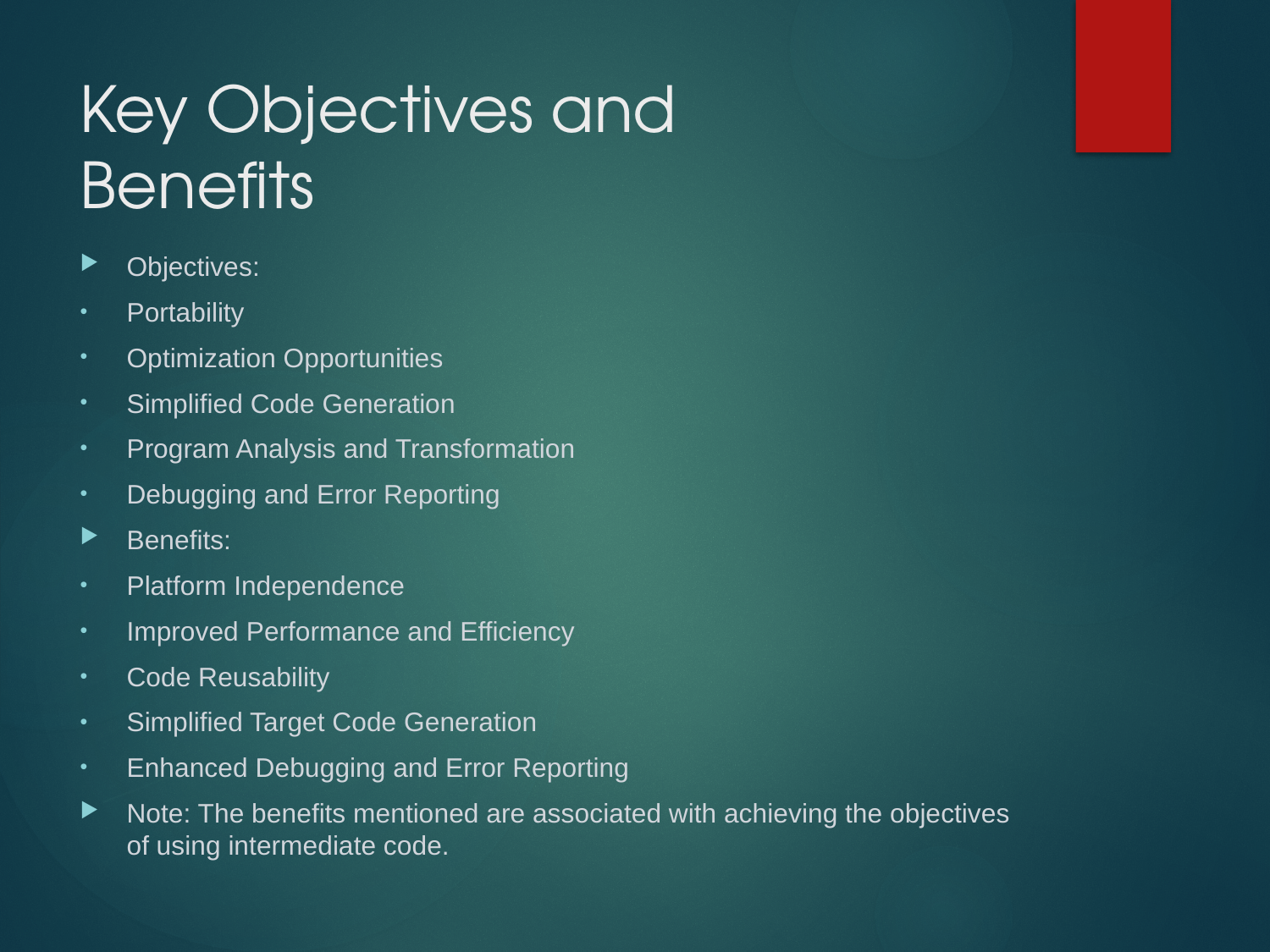

# Key Objectives and Benefits
Objectives:
Portability
Optimization Opportunities
Simplified Code Generation
Program Analysis and Transformation
Debugging and Error Reporting
Benefits:
Platform Independence
Improved Performance and Efficiency
Code Reusability
Simplified Target Code Generation
Enhanced Debugging and Error Reporting
Note: The benefits mentioned are associated with achieving the objectives of using intermediate code.